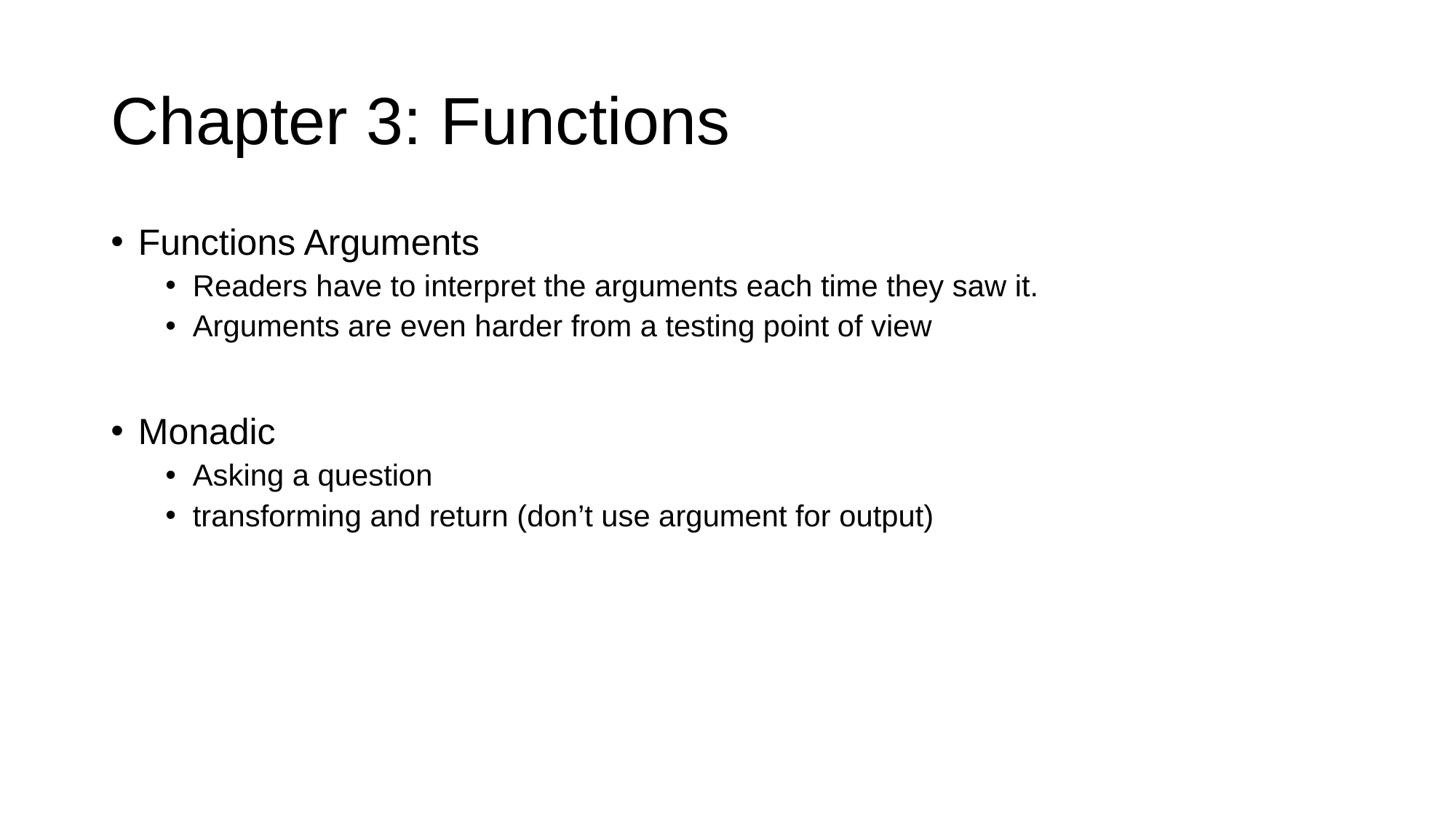

# Chapter 3: Functions
Functions Arguments
Readers have to interpret the arguments each time they saw it.
Arguments are even harder from a testing point of view

Monadic
Asking a question
transforming and return (don’t use argument for output)